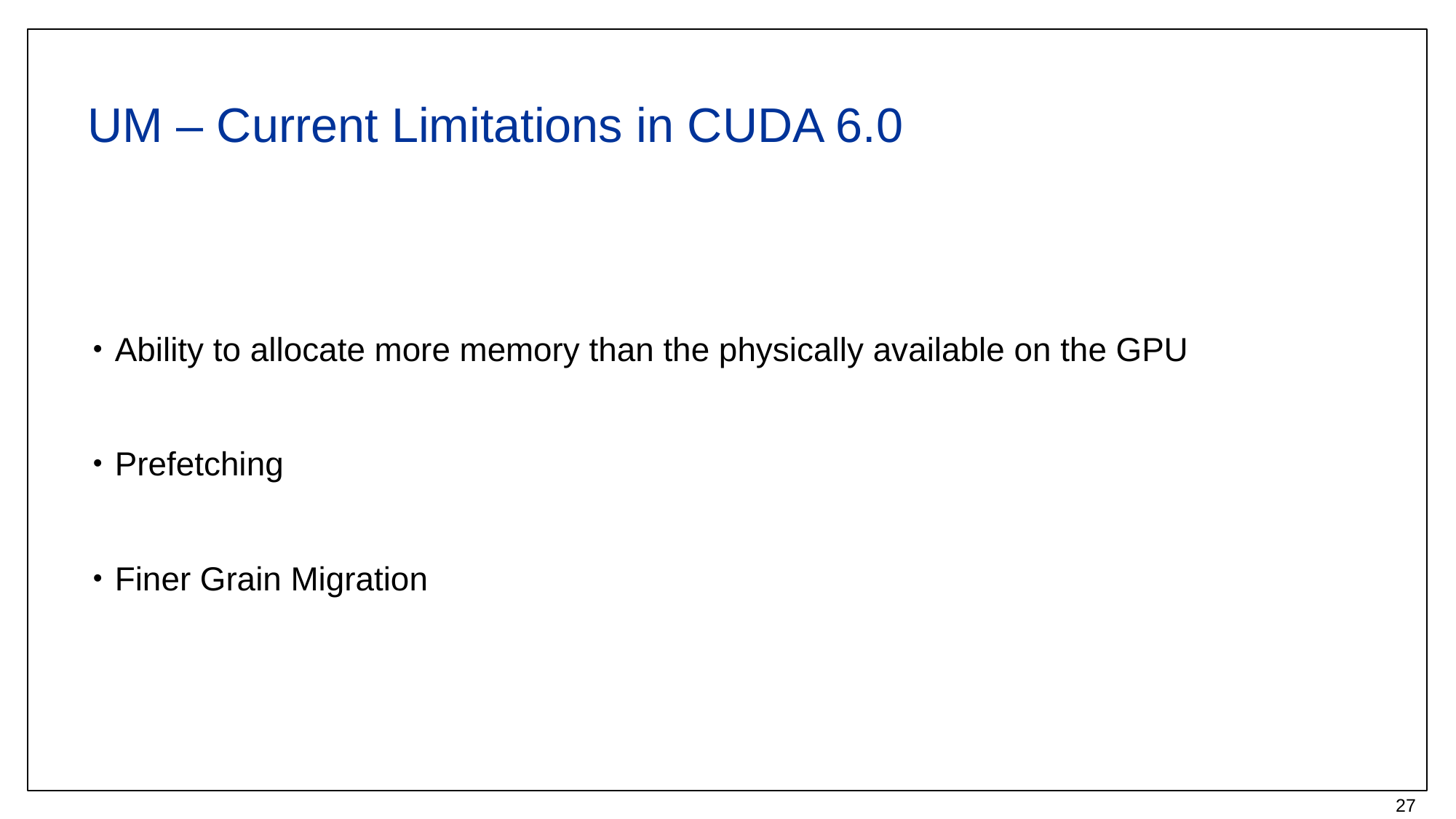

# UM – Current Limitations in CUDA 6.0

Ability to allocate more memory than the physically available on the GPU

Prefetching

Finer Grain Migration

27